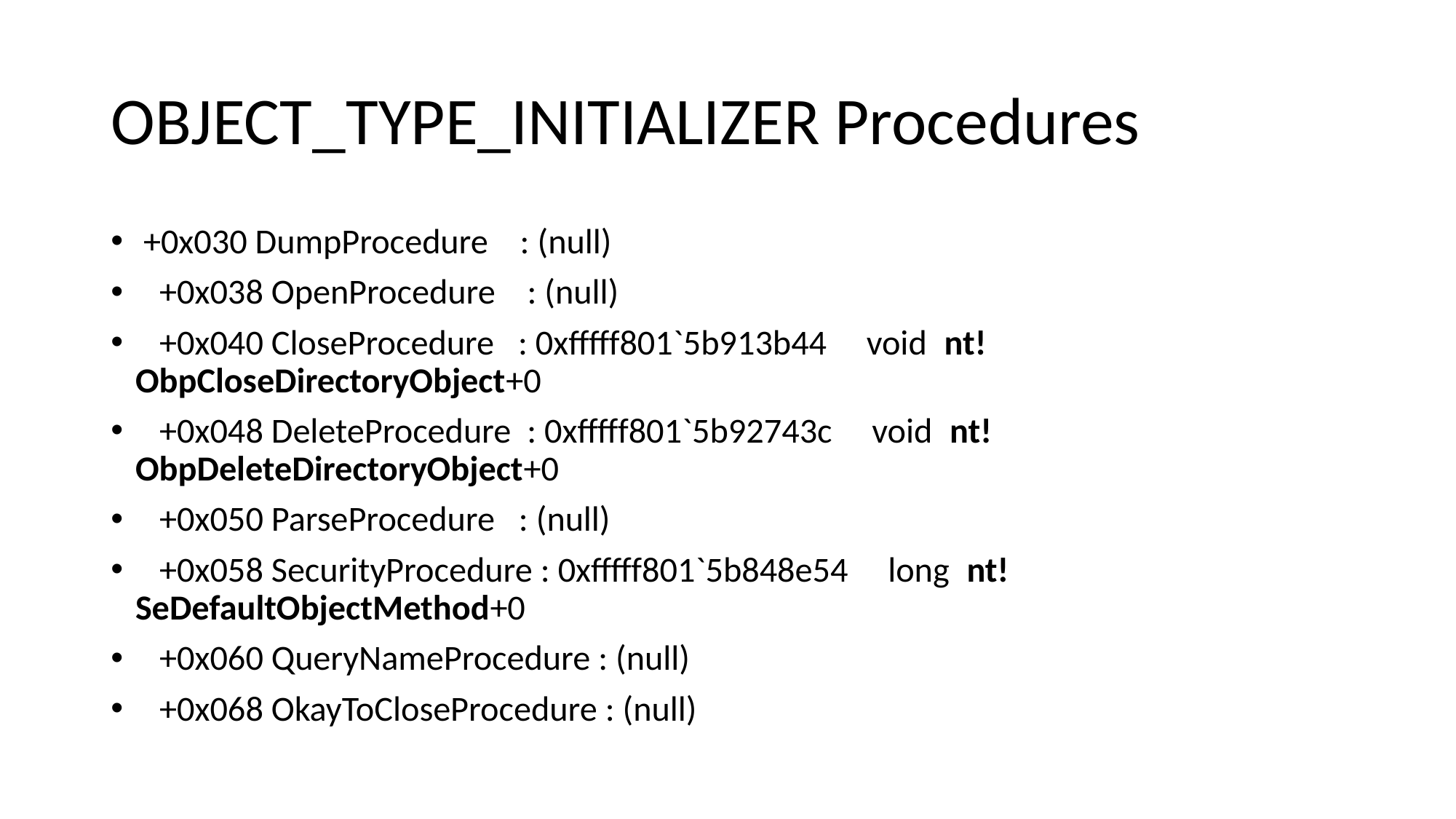

# OBJECT_TYPE_INITIALIZER Procedures
 +0x030 DumpProcedure    : (null)
   +0x038 OpenProcedure    : (null)
   +0x040 CloseProcedure   : 0xfffff801`5b913b44     void  nt!ObpCloseDirectoryObject+0
   +0x048 DeleteProcedure  : 0xfffff801`5b92743c     void  nt!ObpDeleteDirectoryObject+0
   +0x050 ParseProcedure   : (null)
   +0x058 SecurityProcedure : 0xfffff801`5b848e54     long  nt!SeDefaultObjectMethod+0
   +0x060 QueryNameProcedure : (null)
   +0x068 OkayToCloseProcedure : (null)